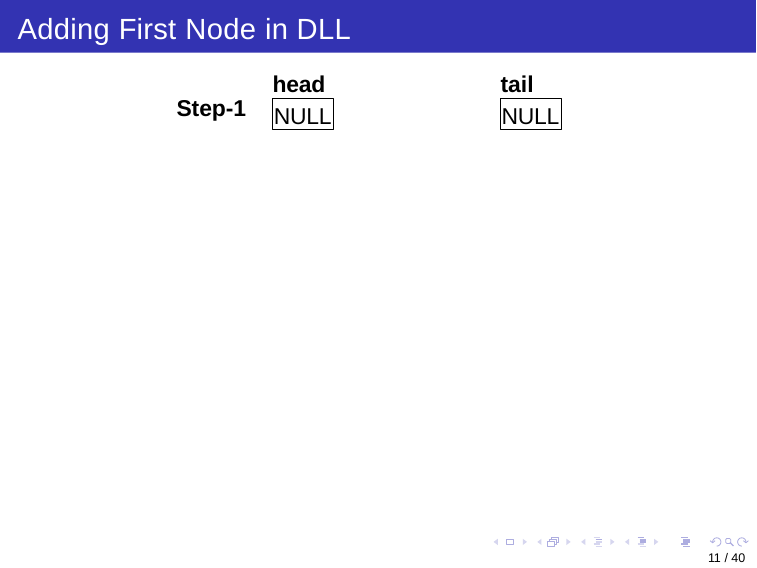

Adding First Node in DLL
head
tail
Step-1
NULL
NULL
11 / 40